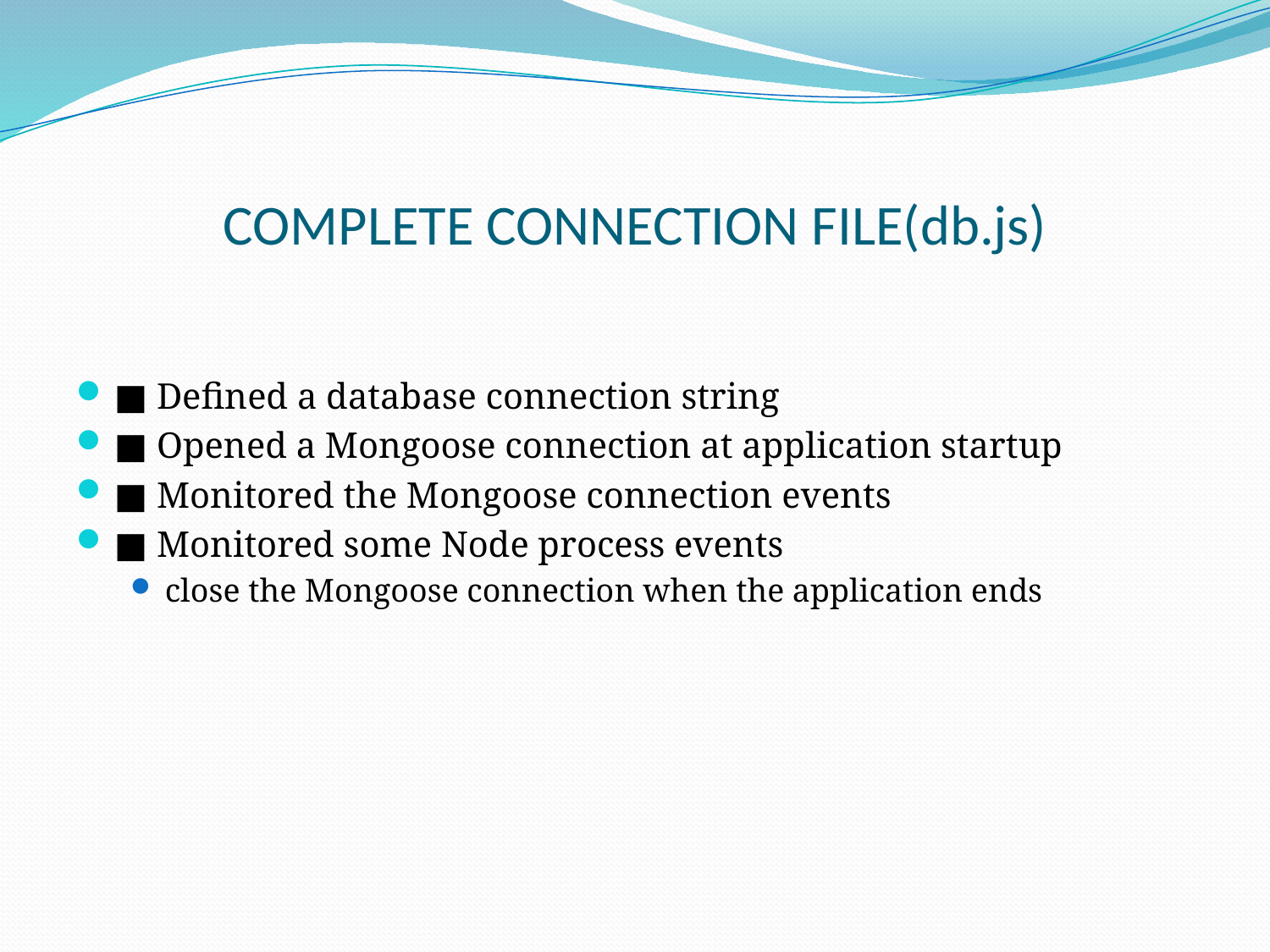

# COMPLETE CONNECTION FILE(db.js)

■ Defined a database connection string
■ Opened a Mongoose connection at application startup
■ Monitored the Mongoose connection events
■ Monitored some Node process events
close the Mongoose connection when the application ends